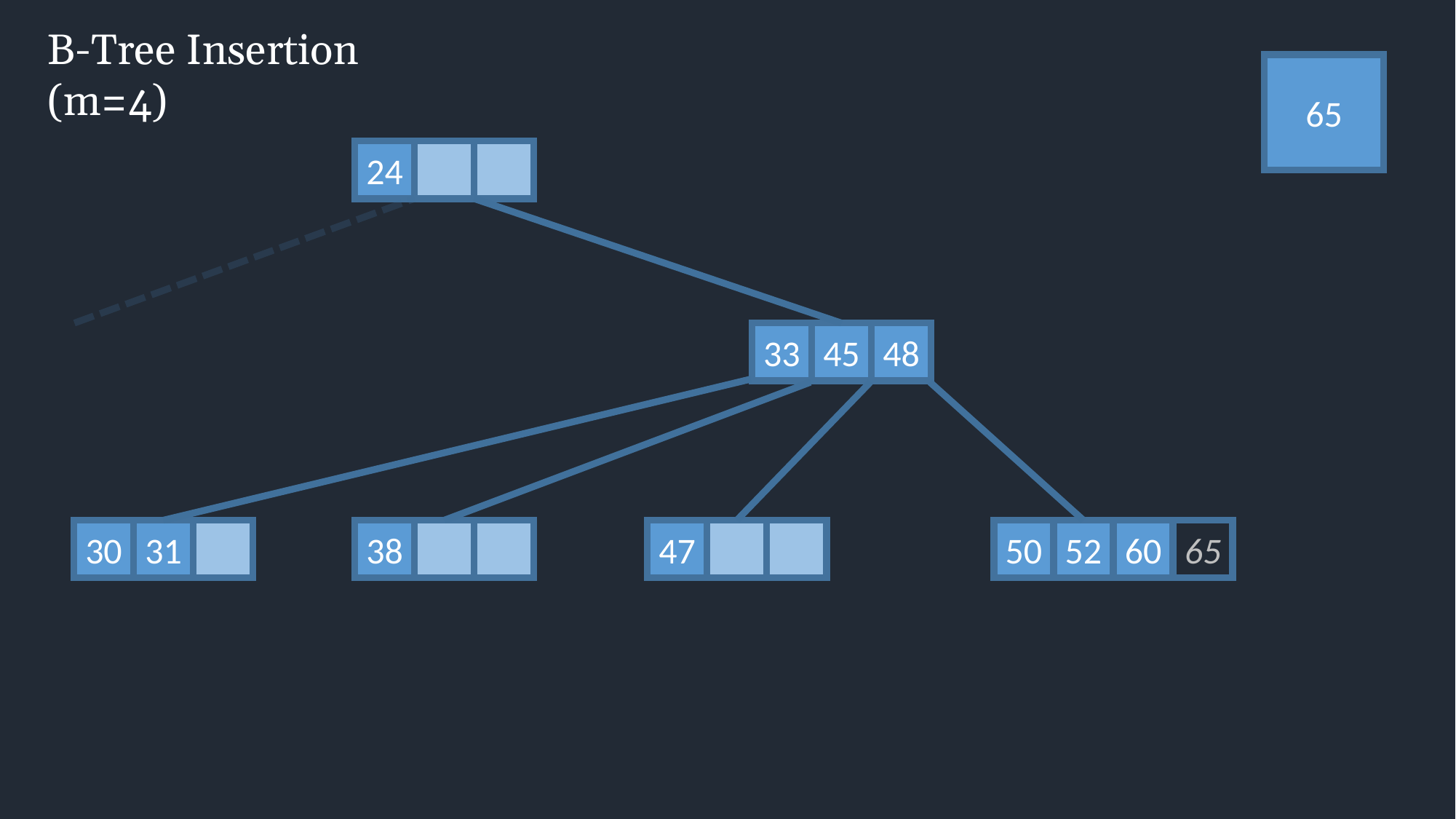

B-Tree Insertion (m=4)
65
24

33
45
48
30
31

38

47

50
52
60
65